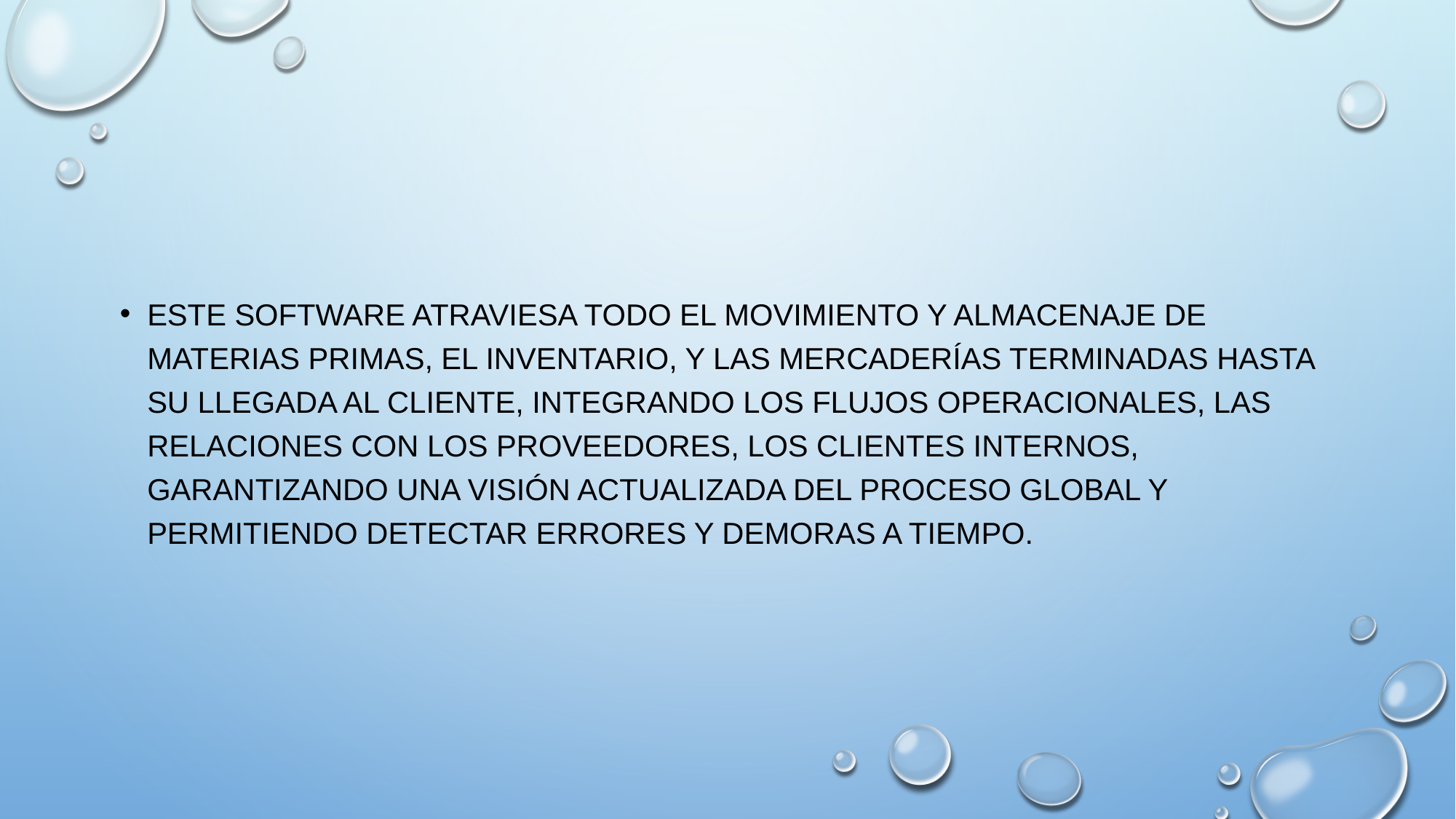

#
Este software atraviesa todo el movimiento y almacenaje de materias primas, el inventario, y las mercaderías terminadas hasta su llegada al cliente, integrando los flujos operacionales, las relaciones con los proveedores, los clientes internos, garantizando una visión actualizada del proceso global y permitiendo detectar errores y demoras a tiempo.